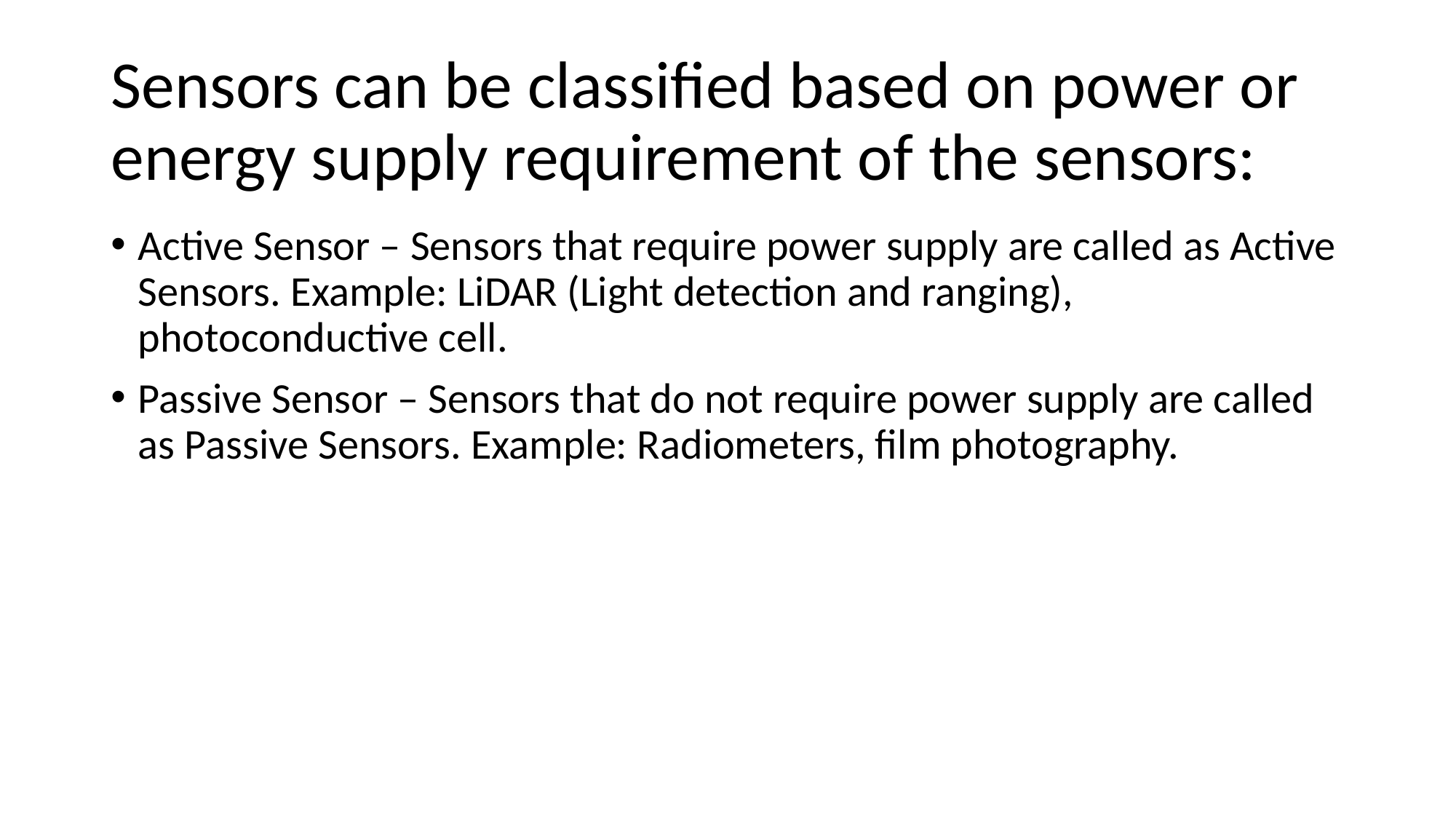

# Sensors can be classified based on power or energy supply requirement of the sensors:
Active Sensor – Sensors that require power supply are called as Active Sensors. Example: LiDAR (Light detection and ranging), photoconductive cell.
Passive Sensor – Sensors that do not require power supply are called as Passive Sensors. Example: Radiometers, film photography.